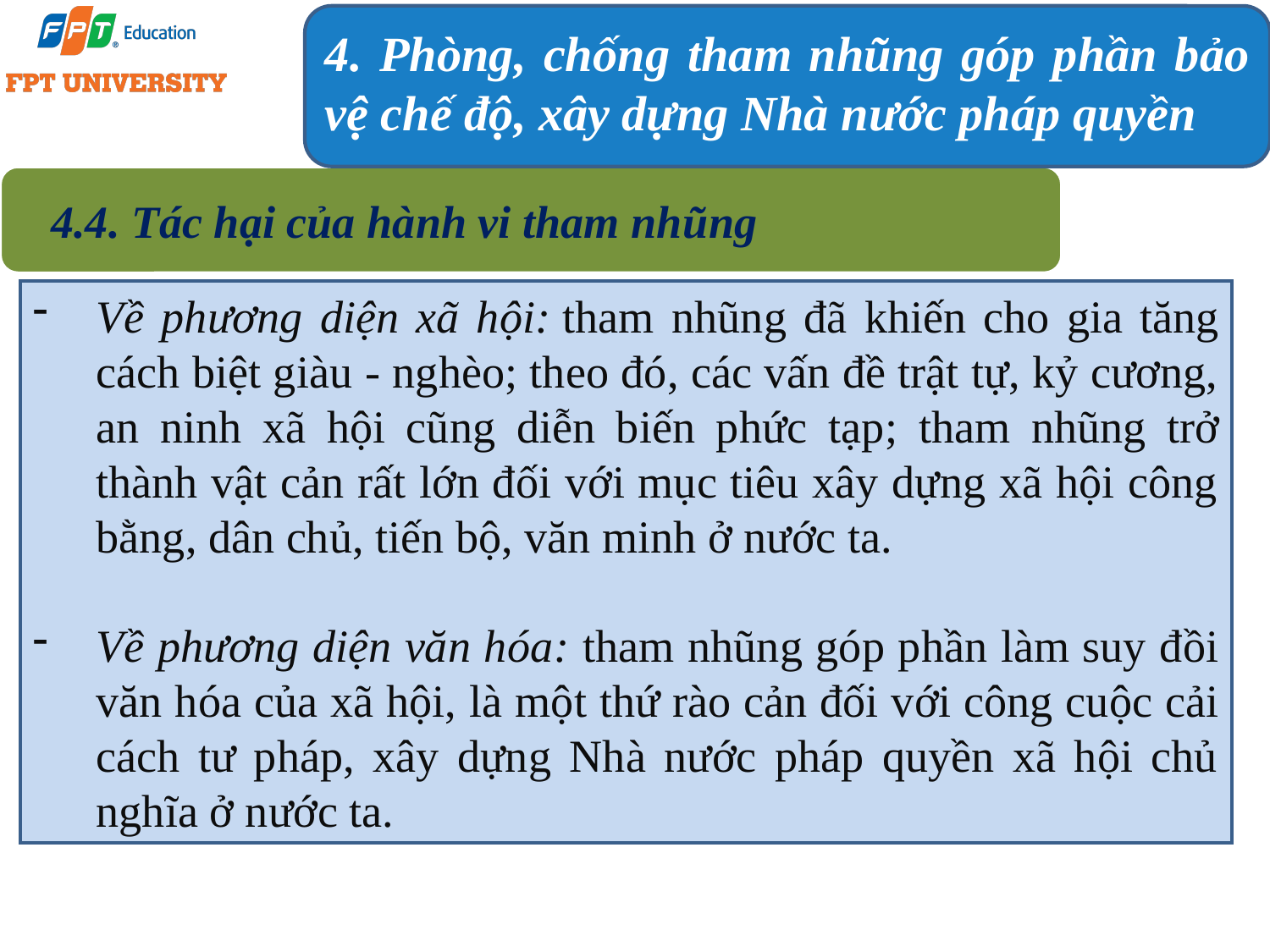

4. Phòng, chống tham nhũng góp phần bảo vệ chế độ, xây dựng Nhà nước pháp quyền

4.4. Tác hại của hành vi tham nhũng
Về phương diện xã hội: tham nhũng đã khiến cho gia tăng cách biệt giàu - nghèo; theo đó, các vấn đề trật tự, kỷ cương, an ninh xã hội cũng diễn biến phức tạp; tham nhũng trở thành vật cản rất lớn đối với mục tiêu xây dựng xã hội công bằng, dân chủ, tiến bộ, văn minh ở nước ta.

Về phương diện văn hóa: tham nhũng góp phần làm suy đồi văn hóa của xã hội, là một thứ rào cản đối với công cuộc cải cách tư pháp, xây dựng Nhà nước pháp quyền xã hội chủ nghĩa ở nước ta.